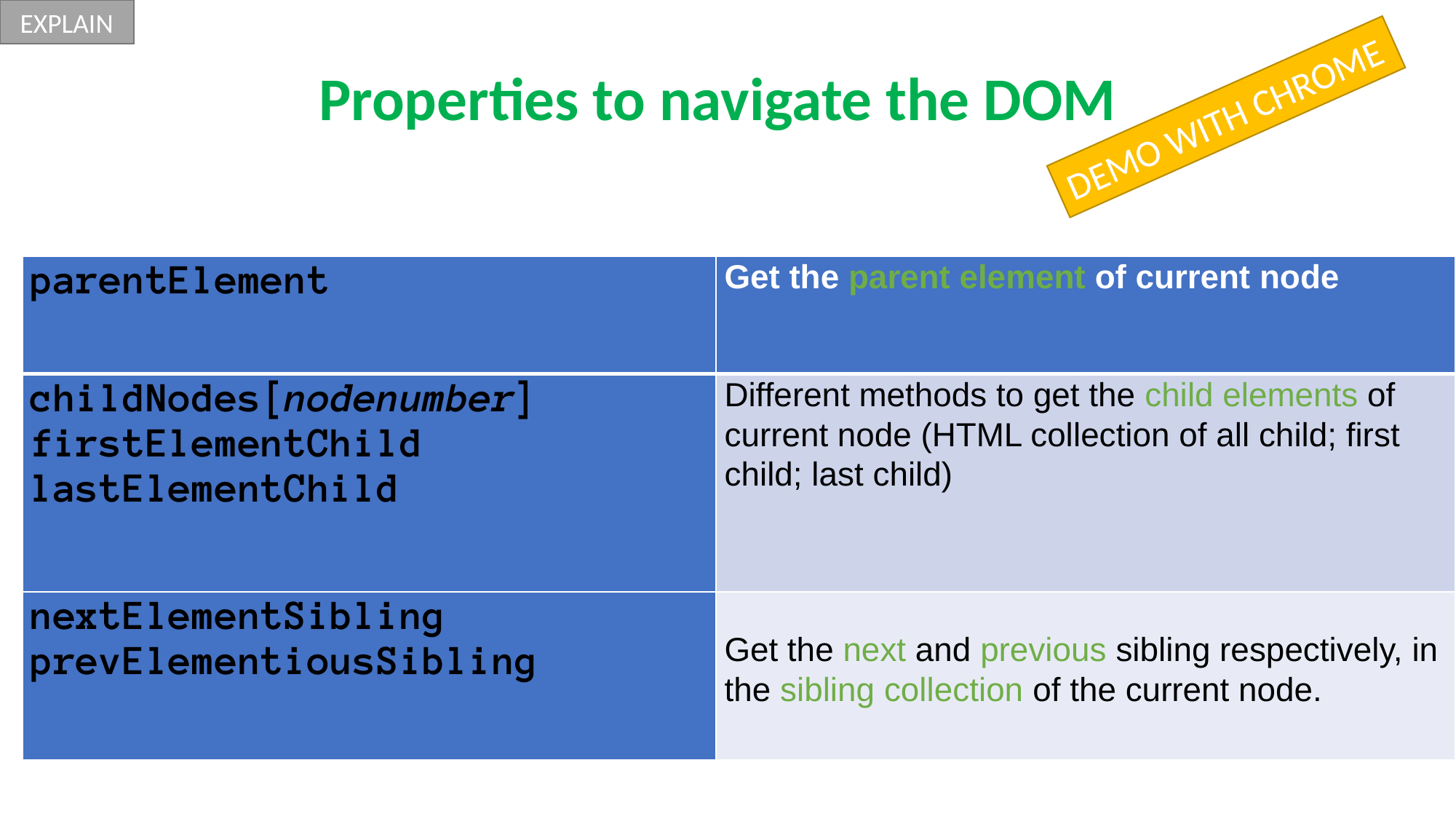

EXPLAIN
Properties to navigate the DOM
DEMO WITH CHROME
| parentElement | Get the parent element of current node |
| --- | --- |
| childNodes[nodenumber] firstElementChild lastElementChild | Different methods to get the child elements of current node (HTML collection of all child; first child; last child) |
| nextElementSibling prevElementiousSibling | Get the next and previous sibling respectively, in the sibling collection of the current node. |